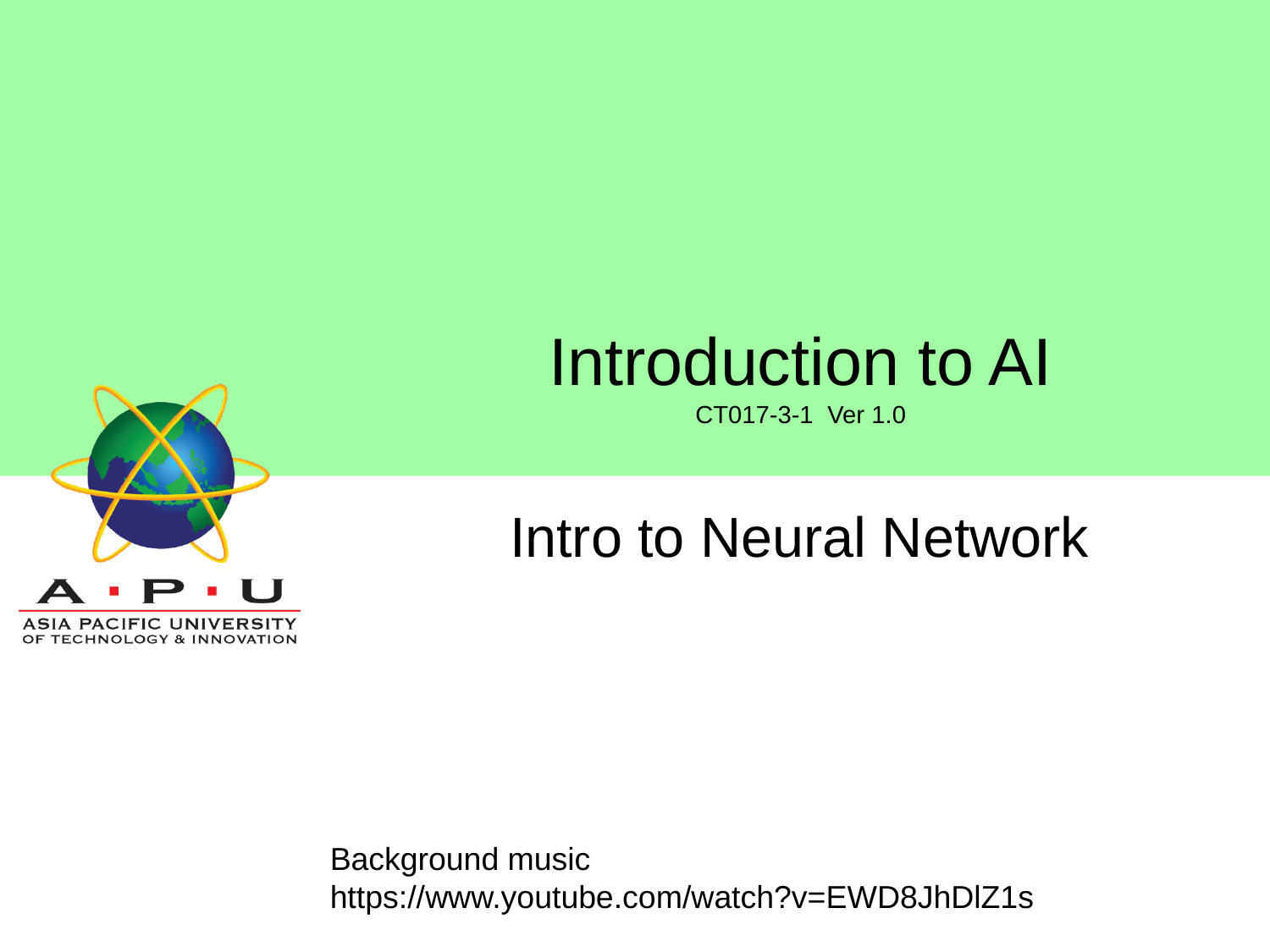

# Introduction to AI
CT017-3-1  Ver 1.0
Intro to Neural Network
Background music
https://www.youtube.com/watch?v=EWD8JhDlZ1s